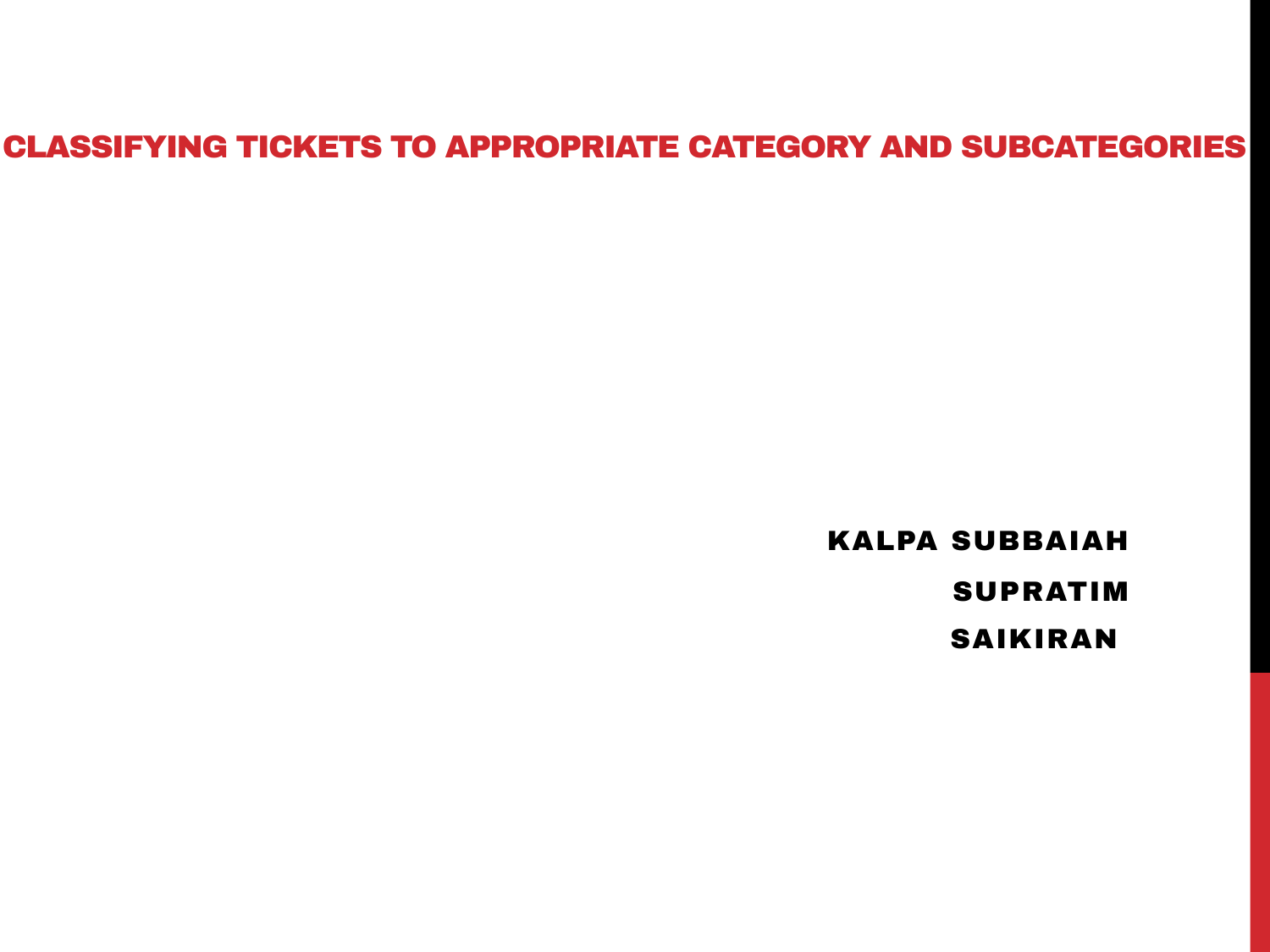

# classifying Tickets to Appropriate Category and Subcategories

                                               Kalpa subbaiah
Supratim
 SAIKIRAN